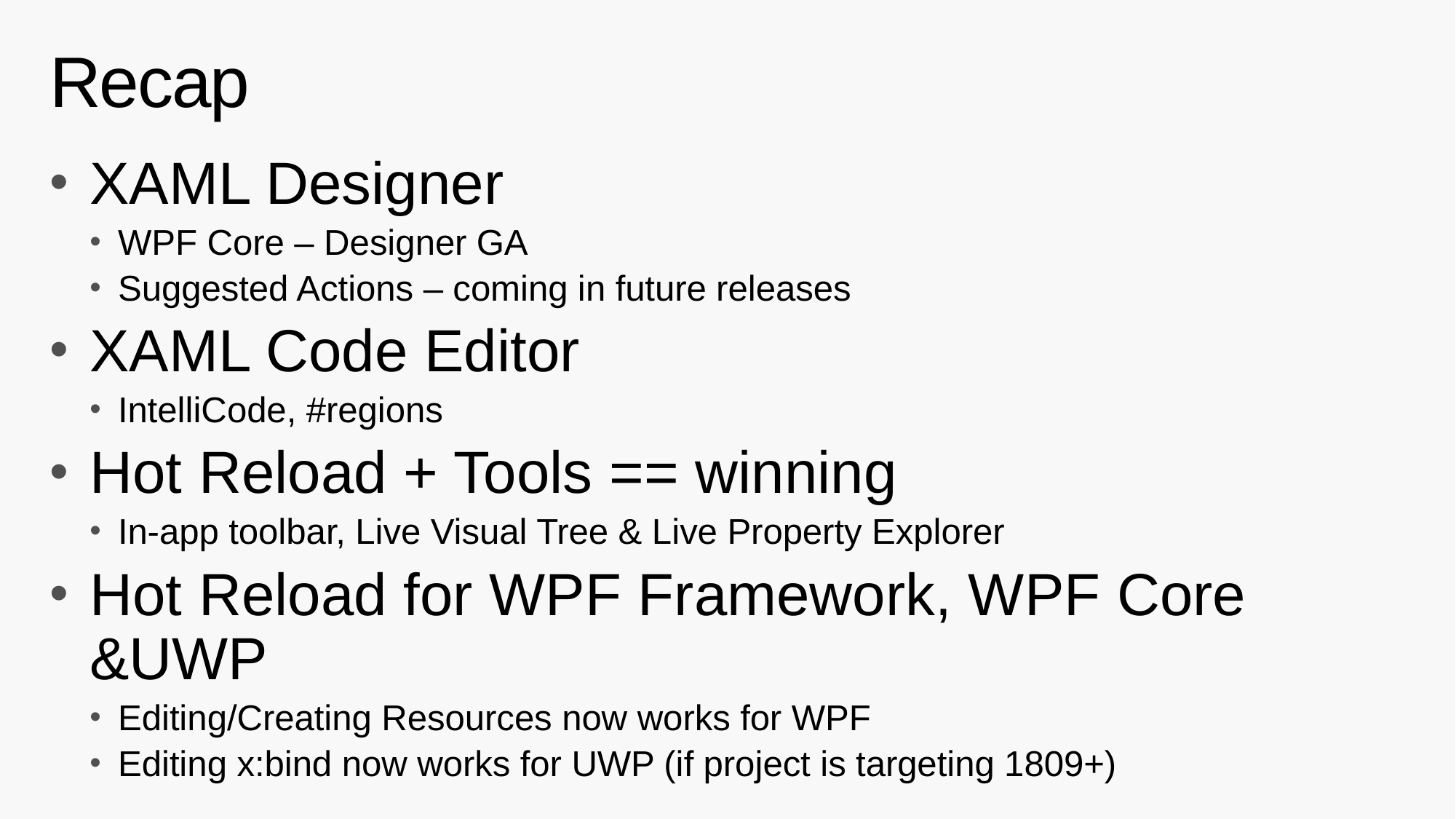

# Recap
XAML Designer
WPF Core – Designer GA
Suggested Actions – coming in future releases
XAML Code Editor
IntelliCode, #regions
Hot Reload + Tools == winning
In-app toolbar, Live Visual Tree & Live Property Explorer
Hot Reload for WPF Framework, WPF Core &UWP
Editing/Creating Resources now works for WPF
Editing x:bind now works for UWP (if project is targeting 1809+)